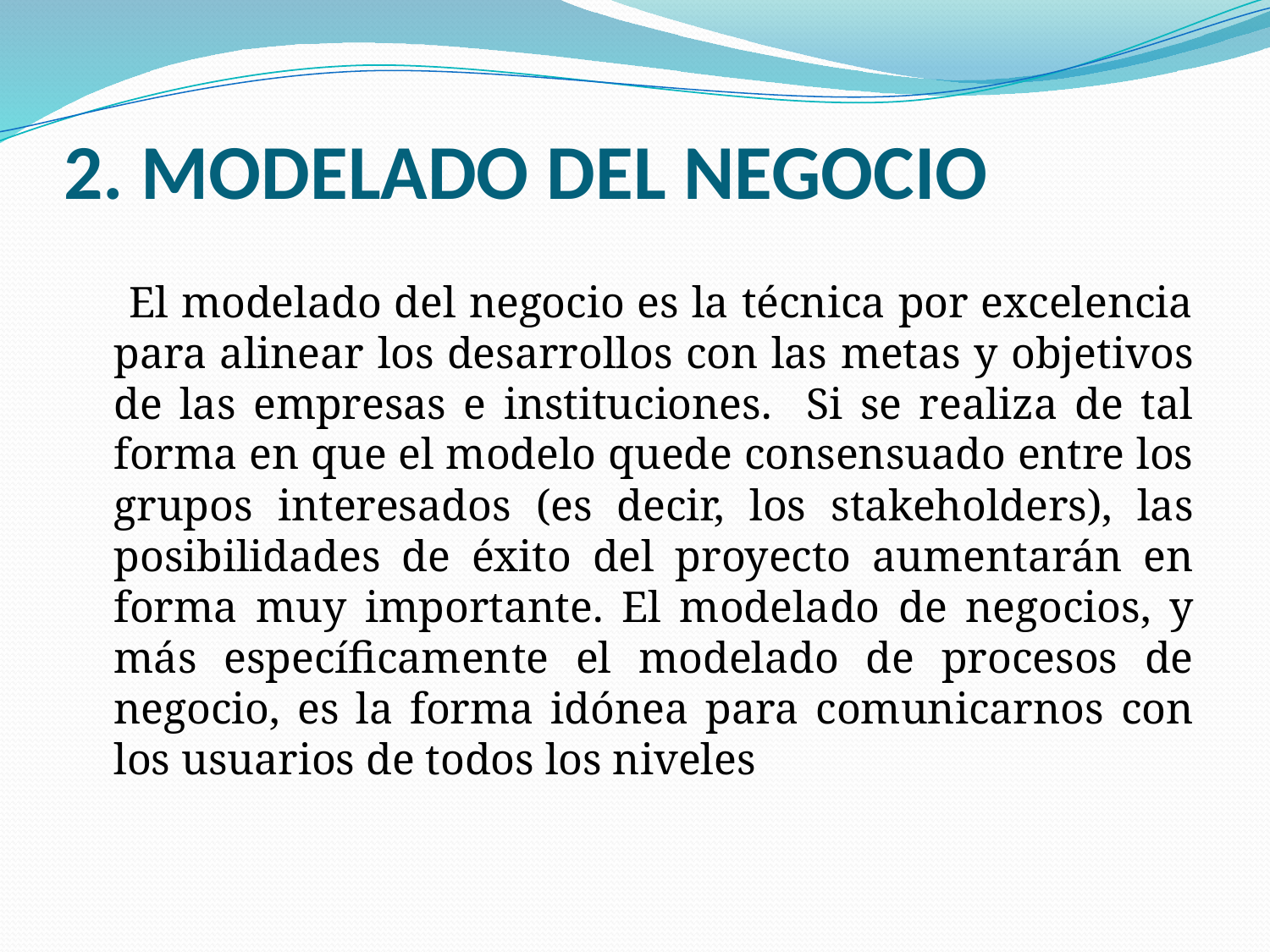

# 2. MODELADO DEL NEGOCIO
      El modelado del negocio es la técnica por excelencia para alinear los desarrollos con las metas y objetivos de las empresas e instituciones.  Si se realiza de tal forma en que el modelo quede consensuado entre los grupos interesados (es decir, los stakeholders), las posibilidades de éxito del proyecto aumentarán en forma muy importante. El modelado de negocios, y más específicamente el modelado de procesos de negocio, es la forma idónea para comunicarnos con los usuarios de todos los niveles